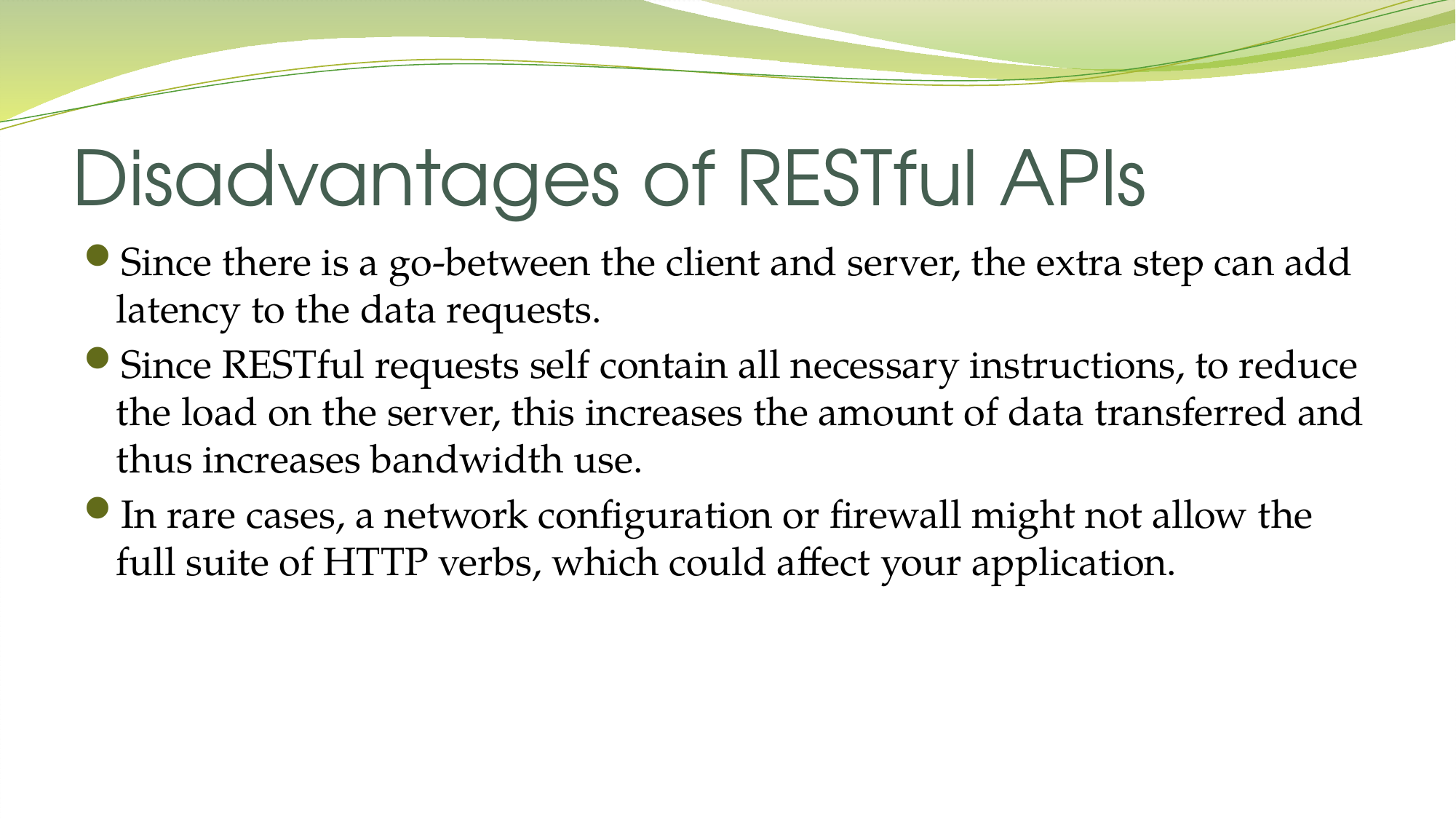

# Disadvantages of RESTful APIs
Since there is a go-between the client and server, the extra step can add latency to the data requests.
Since RESTful requests self contain all necessary instructions, to reduce the load on the server, this increases the amount of data transferred and thus increases bandwidth use.
In rare cases, a network configuration or firewall might not allow the full suite of HTTP verbs, which could affect your application.